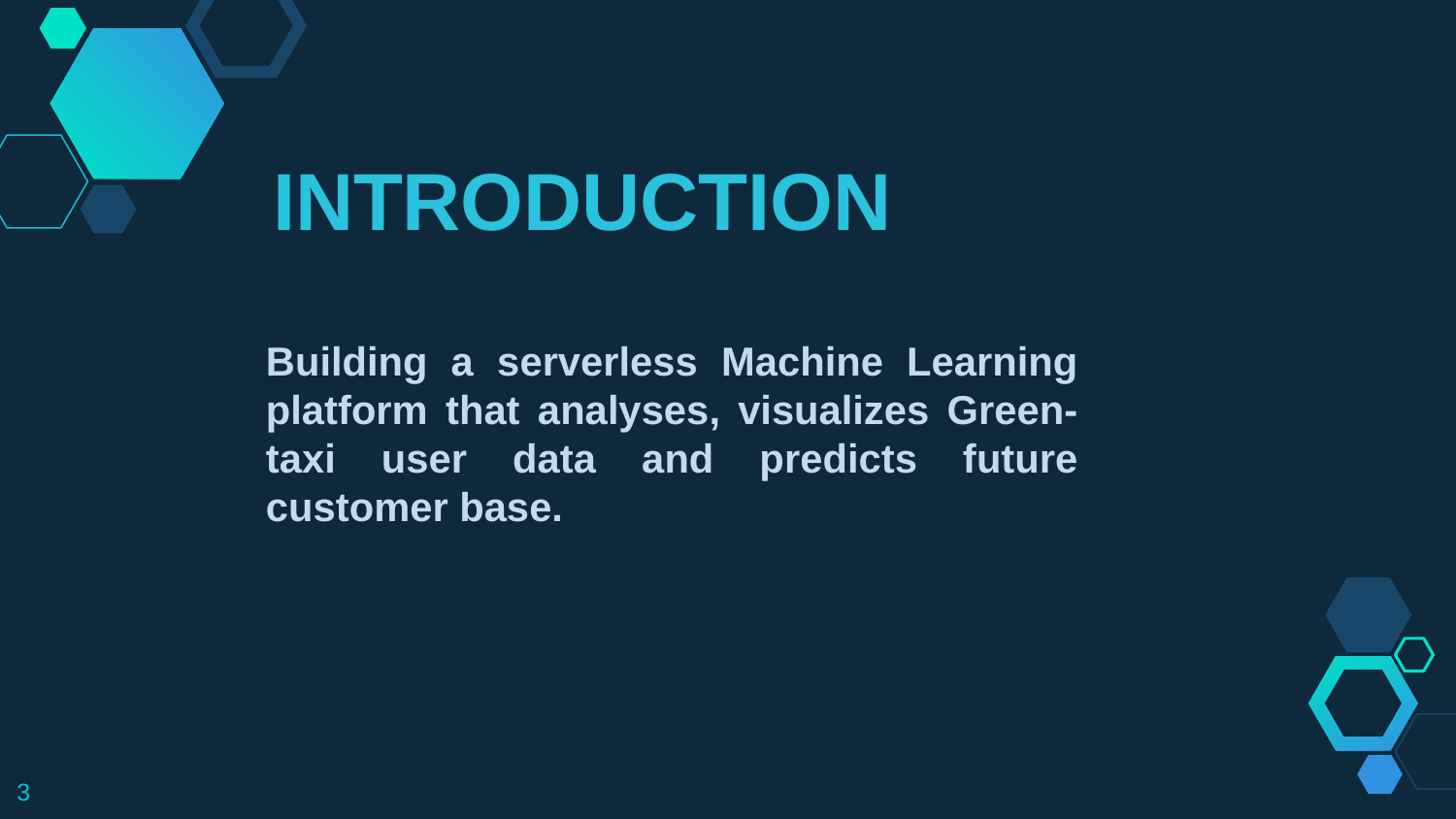

INTRODUCTION
Building a serverless Machine Learning platform that analyses, visualizes Green-taxi user data and predicts future customer base.
3